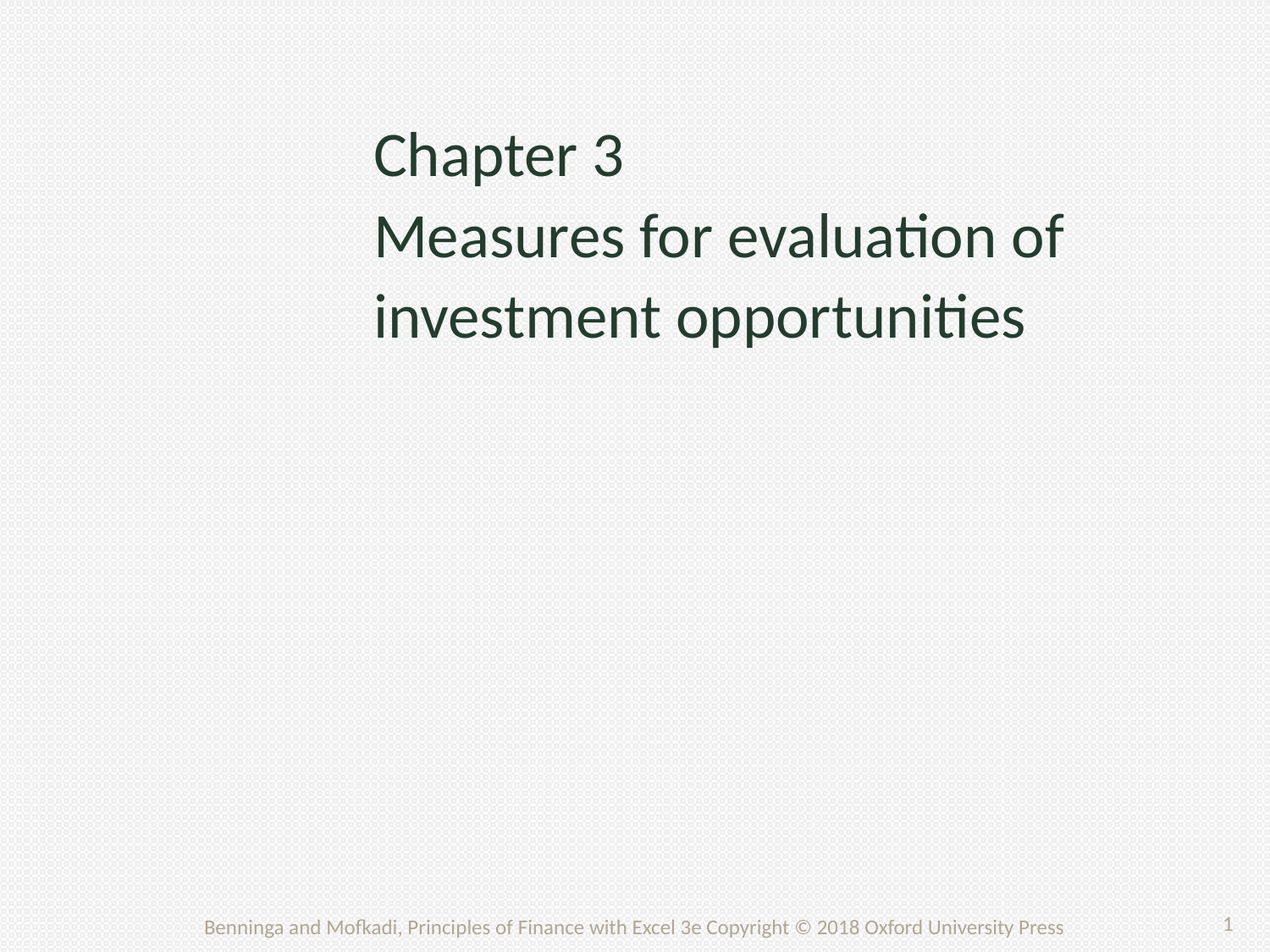

Chapter 3
Measures for evaluation of

investment opportunities
1
Benninga and Mofkadi, Principles of Finance with Excel 3e Copyright © 2018 Oxford University Press